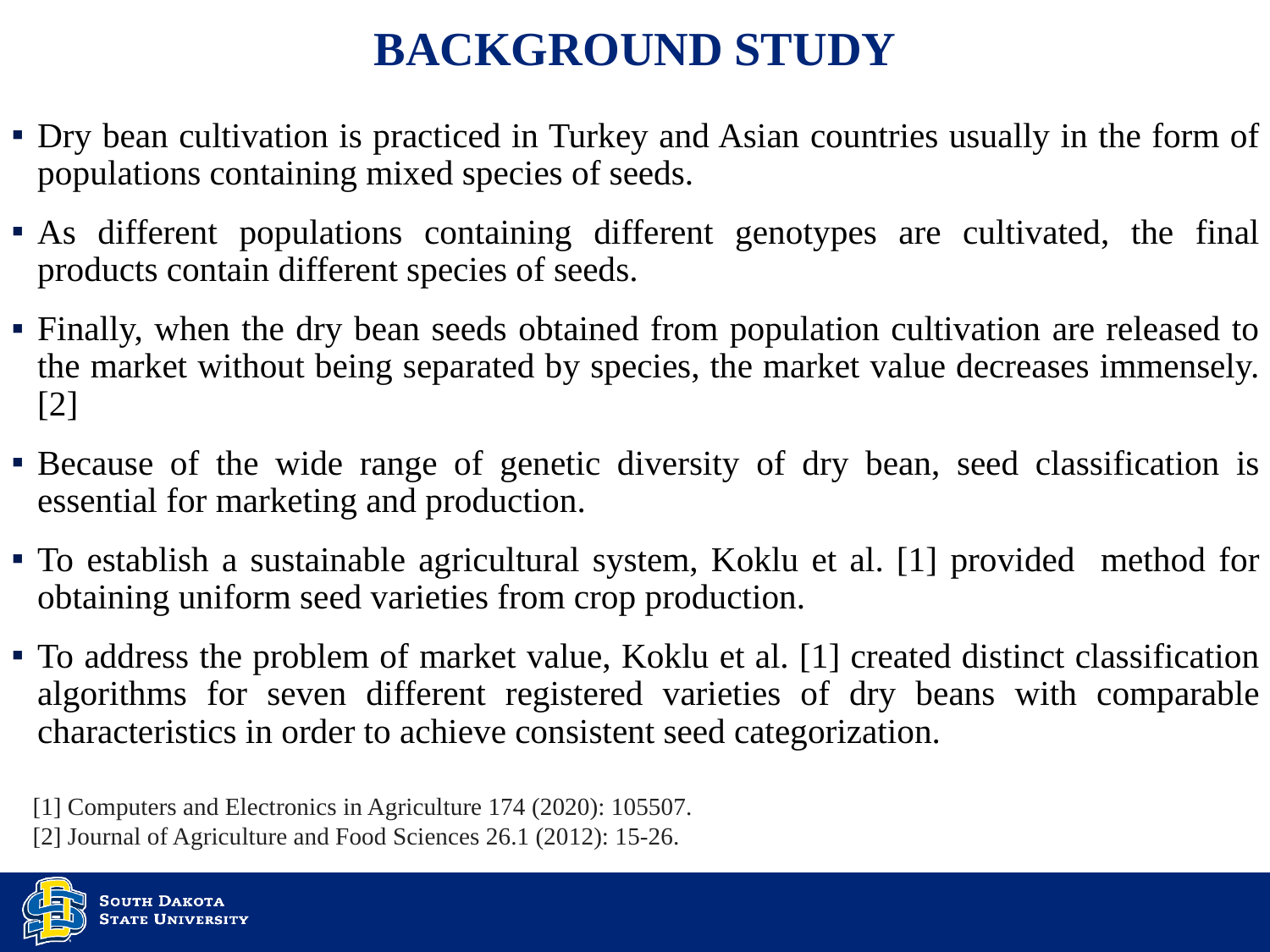

# BACKGROUND STUDY
Dry bean cultivation is practiced in Turkey and Asian countries usually in the form of populations containing mixed species of seeds.
As different populations containing different genotypes are cultivated, the final products contain different species of seeds.
Finally, when the dry bean seeds obtained from population cultivation are released to the market without being separated by species, the market value decreases immensely. [2]
Because of the wide range of genetic diversity of dry bean, seed classification is essential for marketing and production.
To establish a sustainable agricultural system, Koklu et al. [1] provided  method for obtaining uniform seed varieties from crop production.
To address the problem of market value, Koklu et al. [1] created distinct classification algorithms for seven different registered varieties of dry beans with comparable characteristics in order to achieve consistent seed categorization.
[1] Computers and Electronics in Agriculture 174 (2020): 105507.
[2] Journal of Agriculture and Food Sciences 26.1 (2012): 15-26.